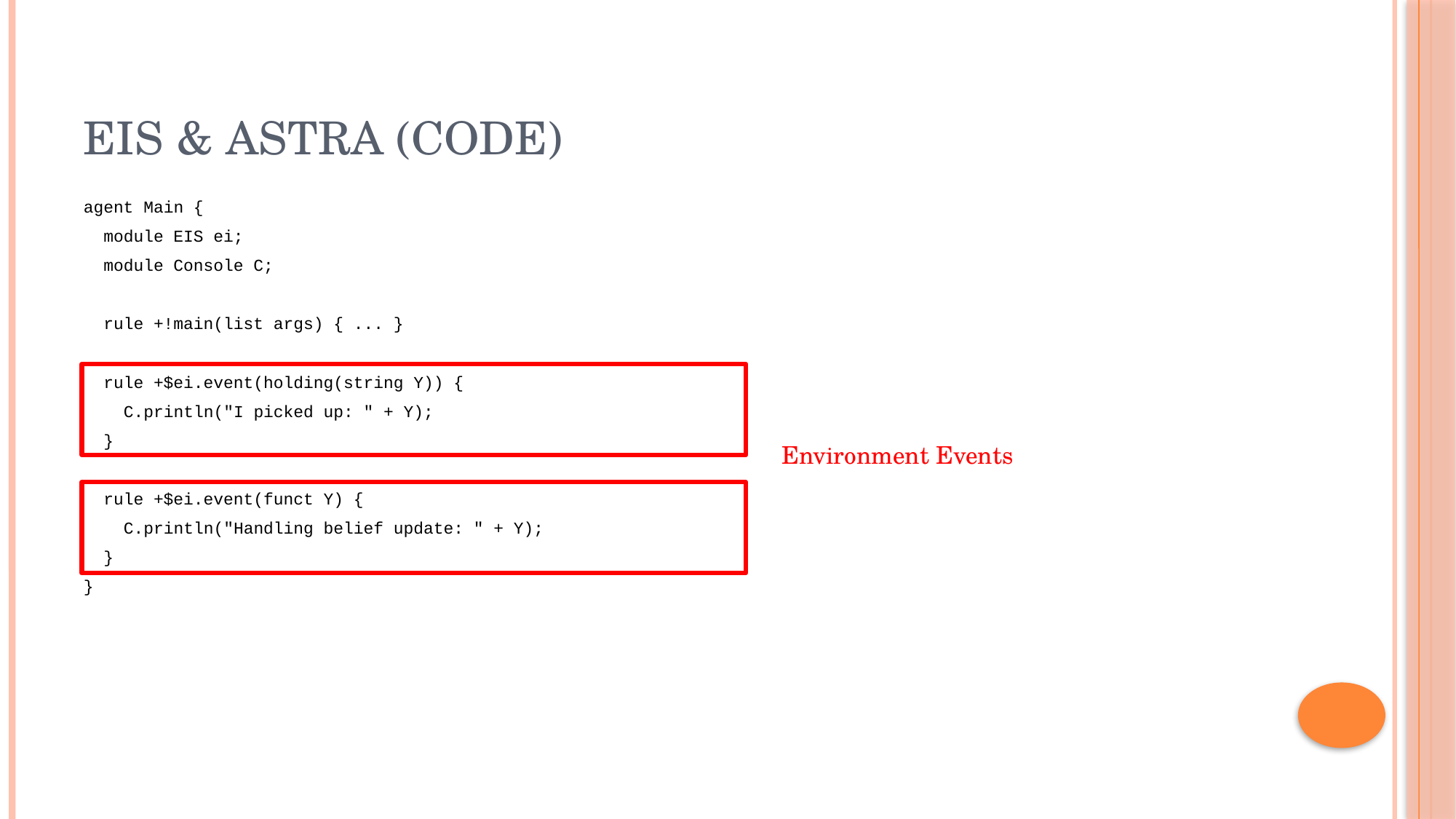

# EIS & ASTRA (Code)
agent Main {
  module EIS ei;
  module Console C;

  rule +!main(list args) { ... }

  rule +$ei.event(holding(string Y)) {
    C.println("I picked up: " + Y);
  }

  rule +$ei.event(funct Y) {
    C.println("Handling belief update: " + Y);
  }
}

Environment Events